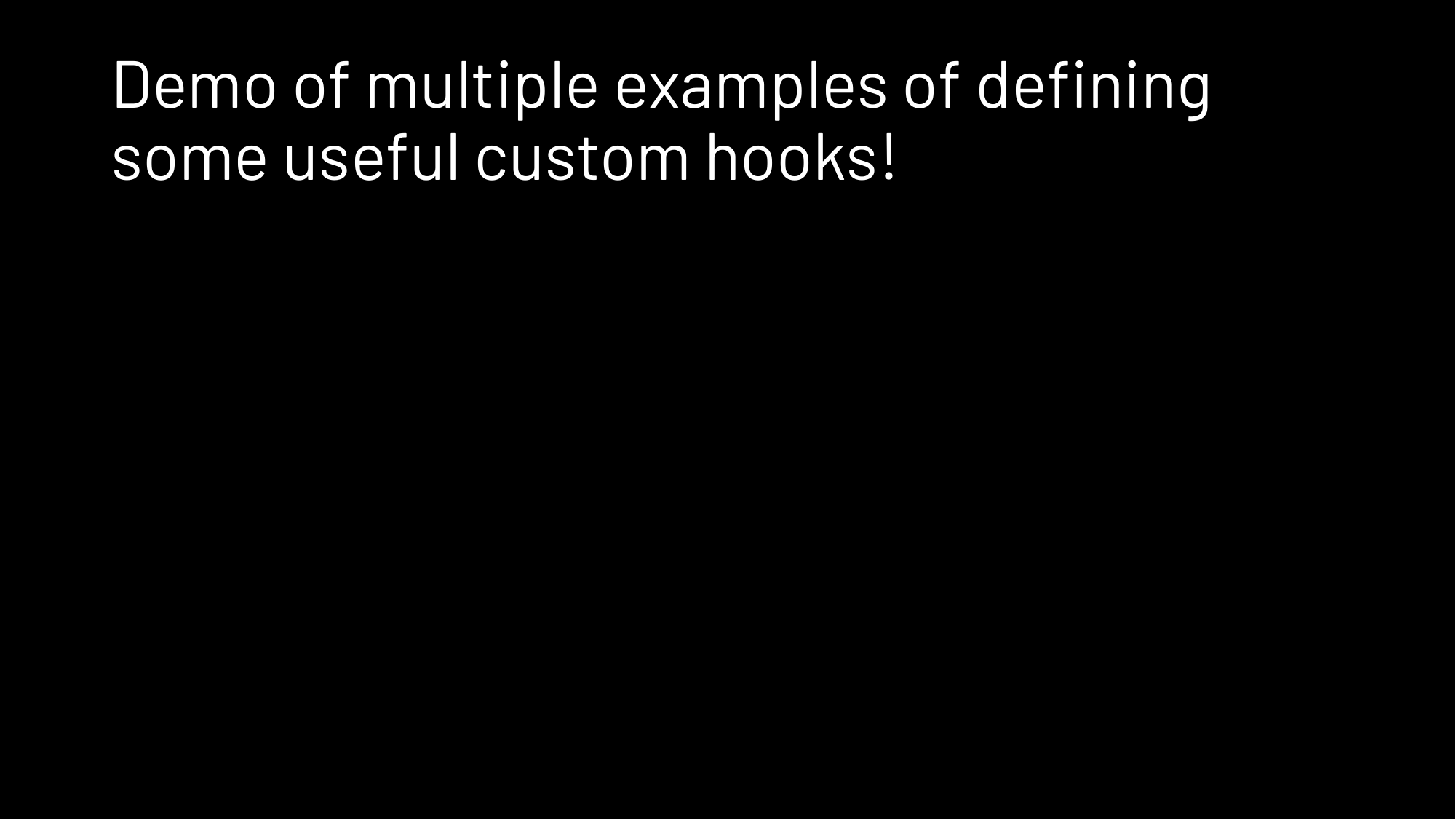

# Demo of multiple examples of defining some useful custom hooks!